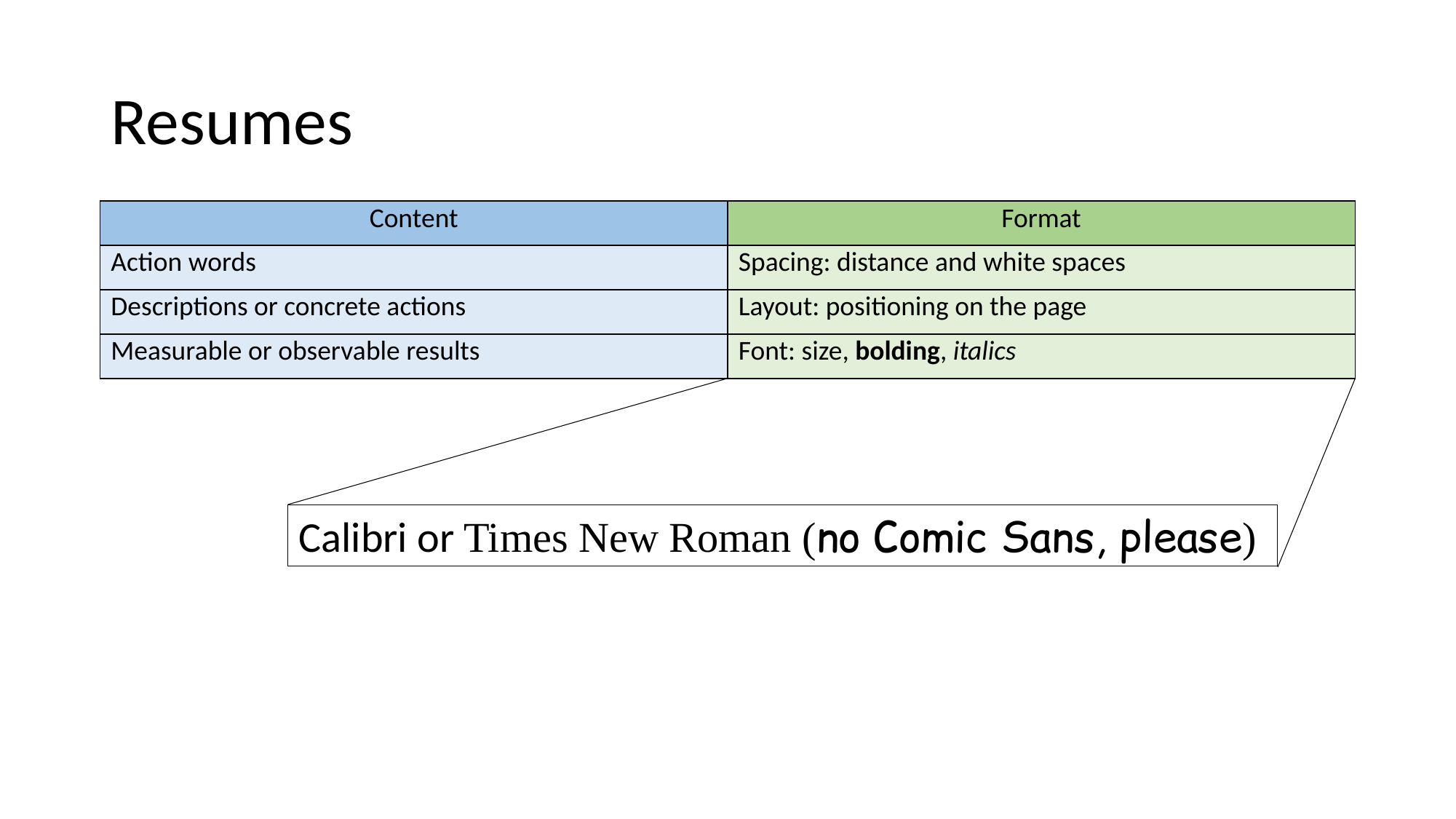

# Resumes
| Content | Format |
| --- | --- |
| Action words | Spacing: distance and white spaces |
| Descriptions or concrete actions | Layout: positioning on the page |
| Measurable or observable results | Font: size, bolding, italics |
Calibri or Times New Roman (no Comic Sans, please)